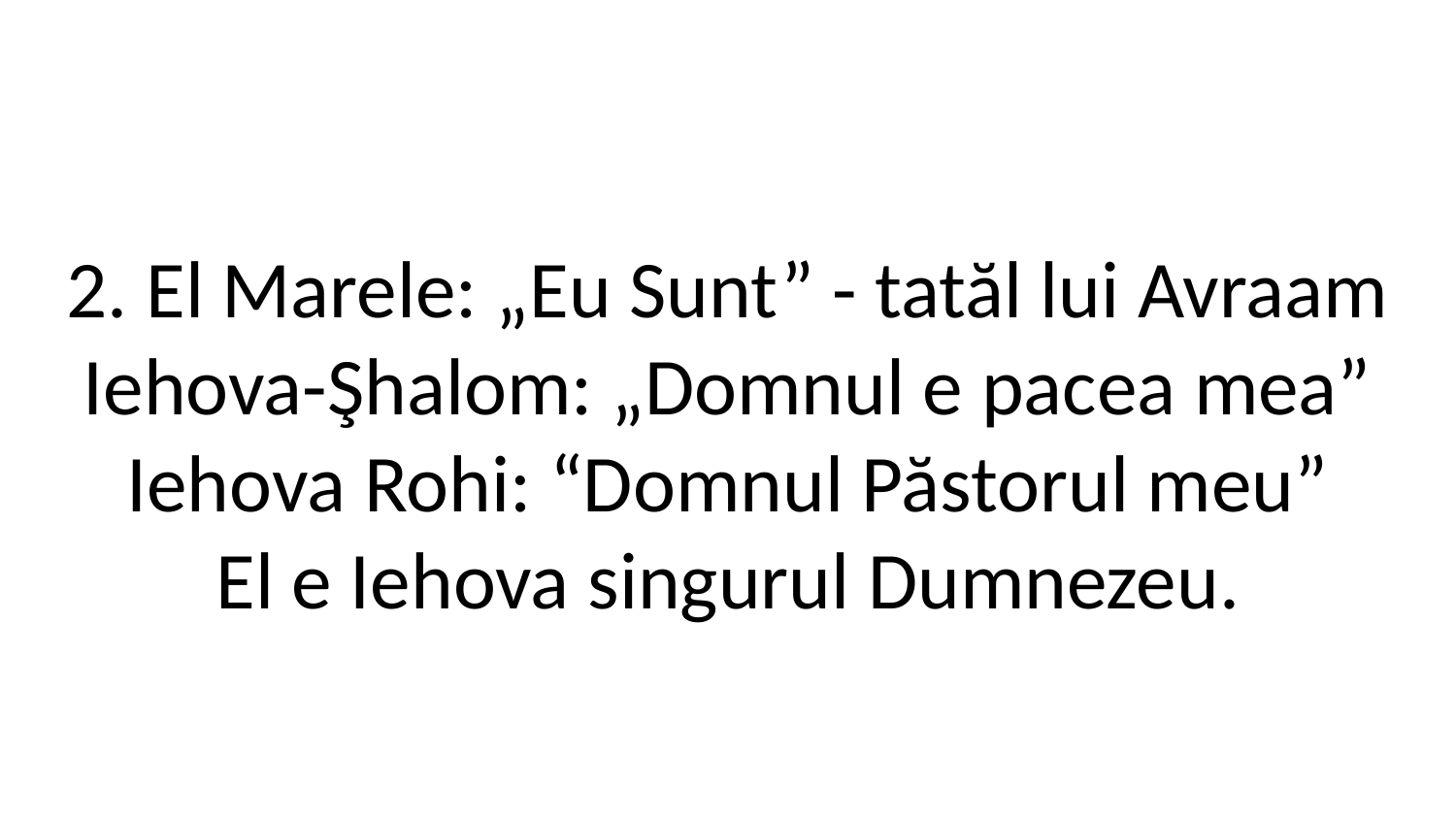

2. El Marele: „Eu Sunt” - tatăl lui Avraam
Iehova-Şhalom: „Domnul e pacea mea”
Iehova Rohi: “Domnul Păstorul meu”
El e Iehova singurul Dumnezeu.